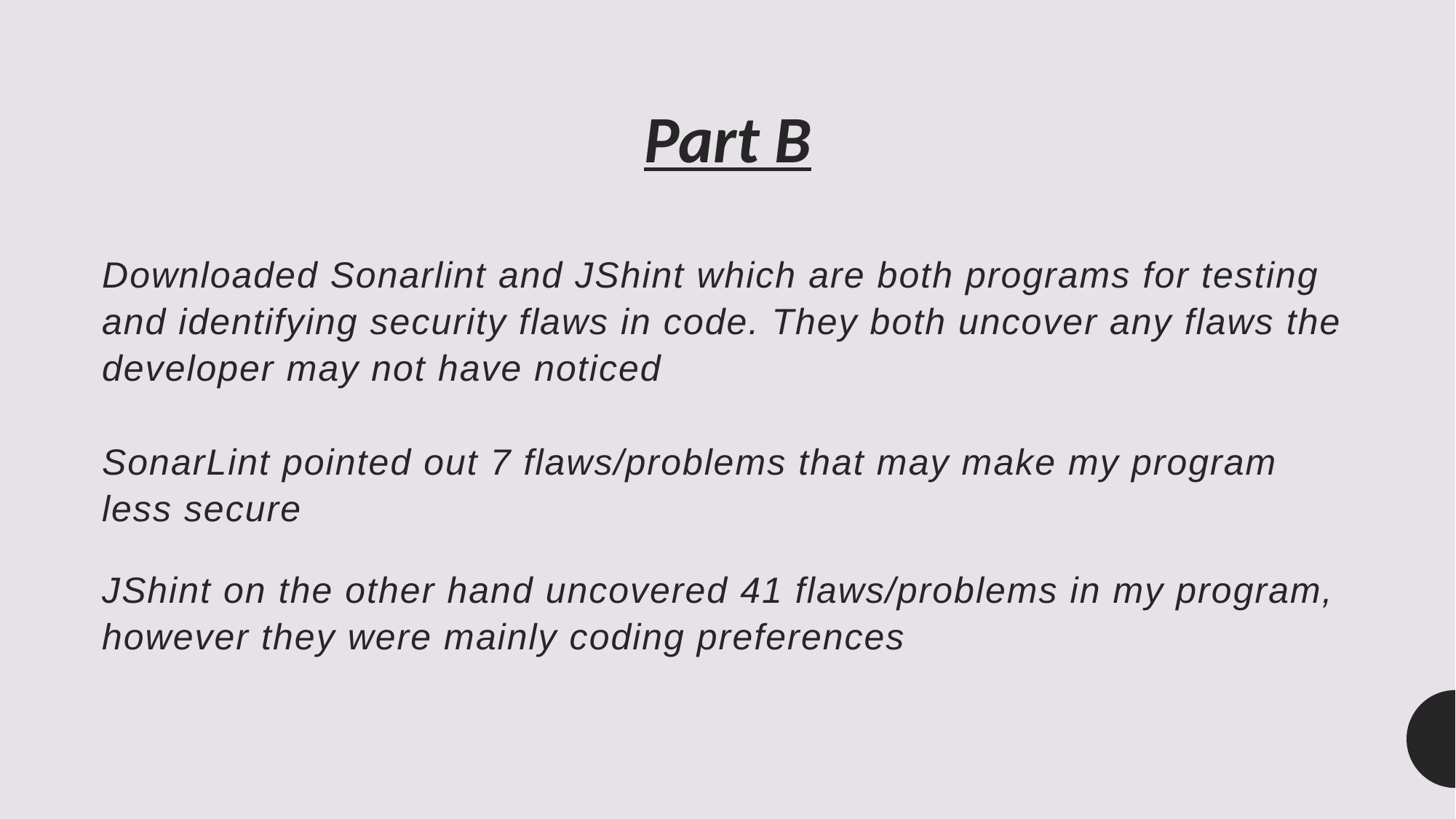

Part B

# Downloaded Sonarlint and JShint which are both programs for testing and identifying security flaws in code. They both uncover any flaws the developer may not have noticed SonarLint pointed out 7 flaws/problems that may make my program less secure JShint on the other hand uncovered 41 flaws/problems in my program, however they were mainly coding preferences